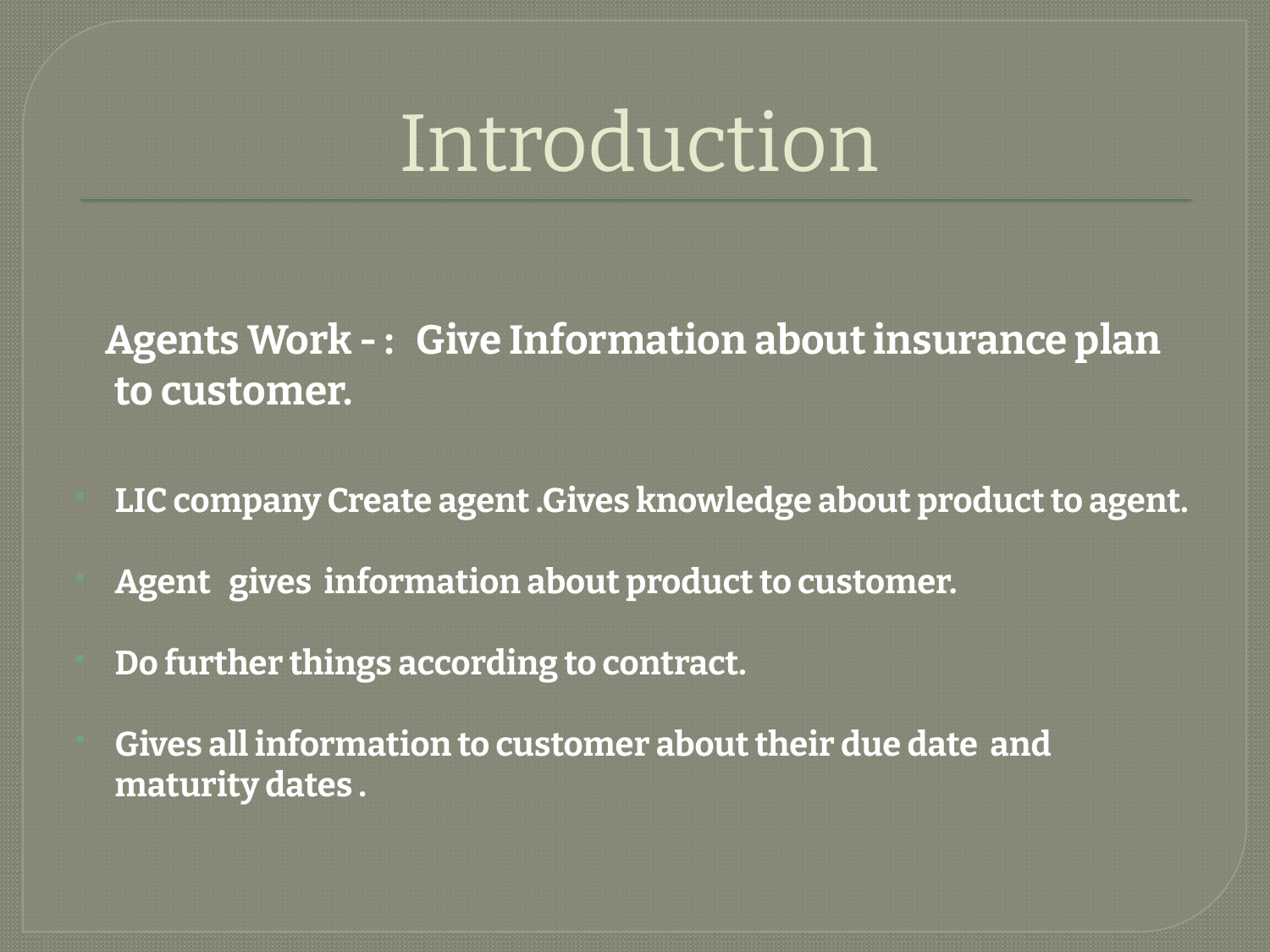

# Introduction

   Agents Work - :   Give Information about insurance plan to customer.

LIC company Create agent .Gives knowledge about product to agent.

Agent   gives  information about product to customer.

Do further things according to contract.

Gives all information to customer about their due date  and  maturity dates .